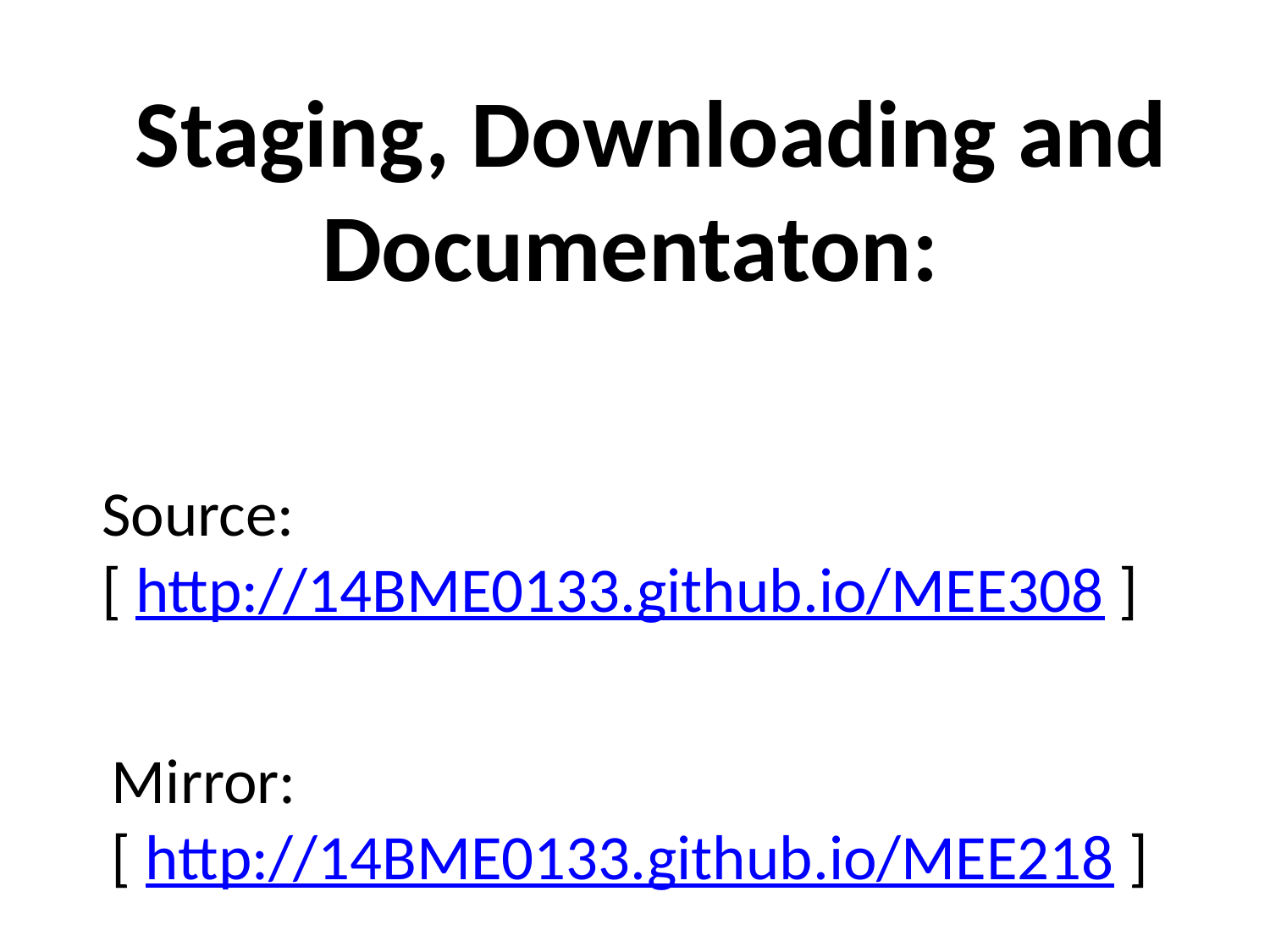

# Staging, Downloading and Documentaton:
Source:
[ http://14BME0133.github.io/MEE308 ]
Mirror:
[ http://14BME0133.github.io/MEE218 ]